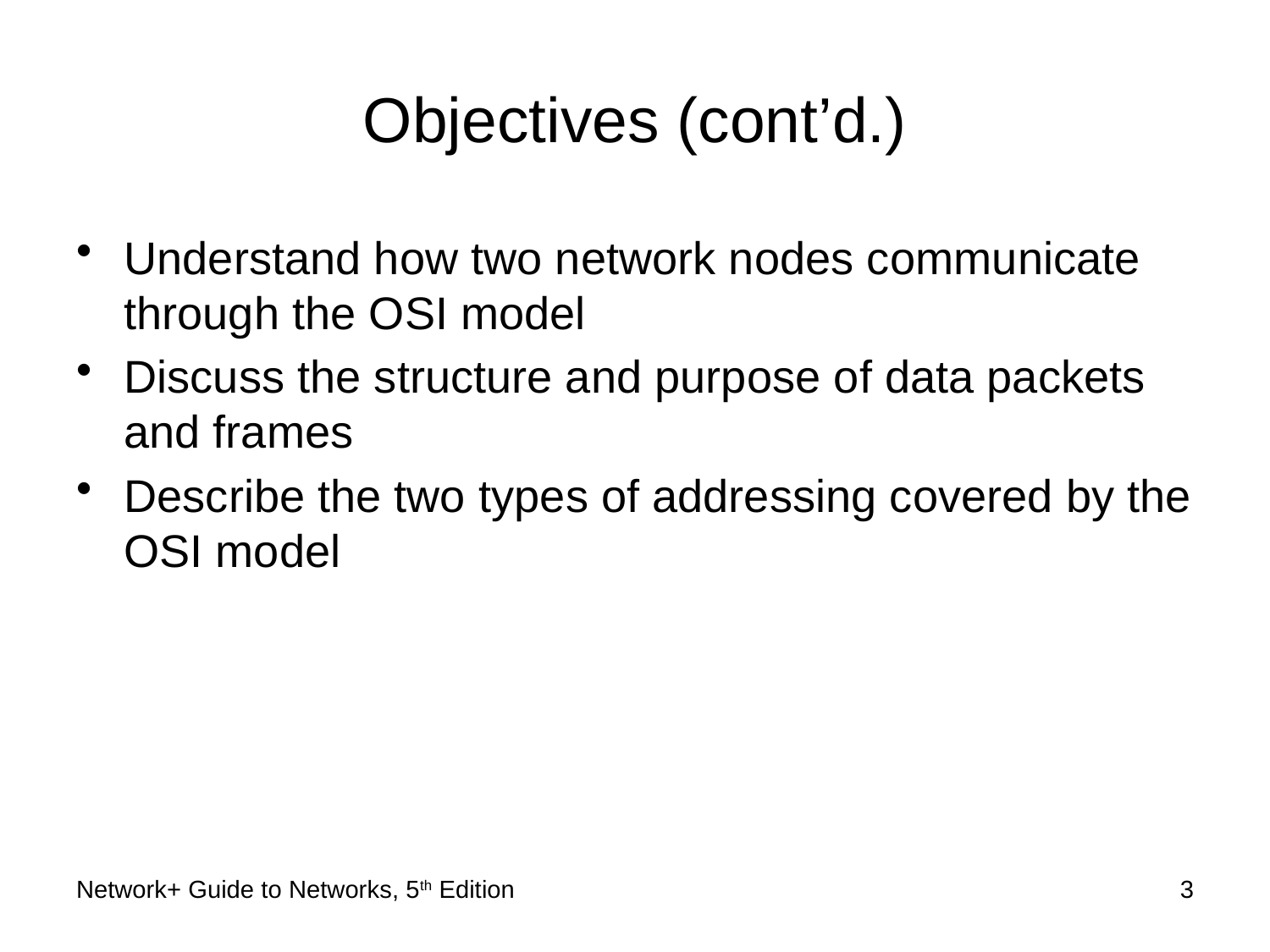

# Objectives (cont’d.)
Understand how two network nodes communicate through the OSI model
Discuss the structure and purpose of data packets and frames
Describe the two types of addressing covered by the OSI model
Network+ Guide to Networks, 5th Edition
3